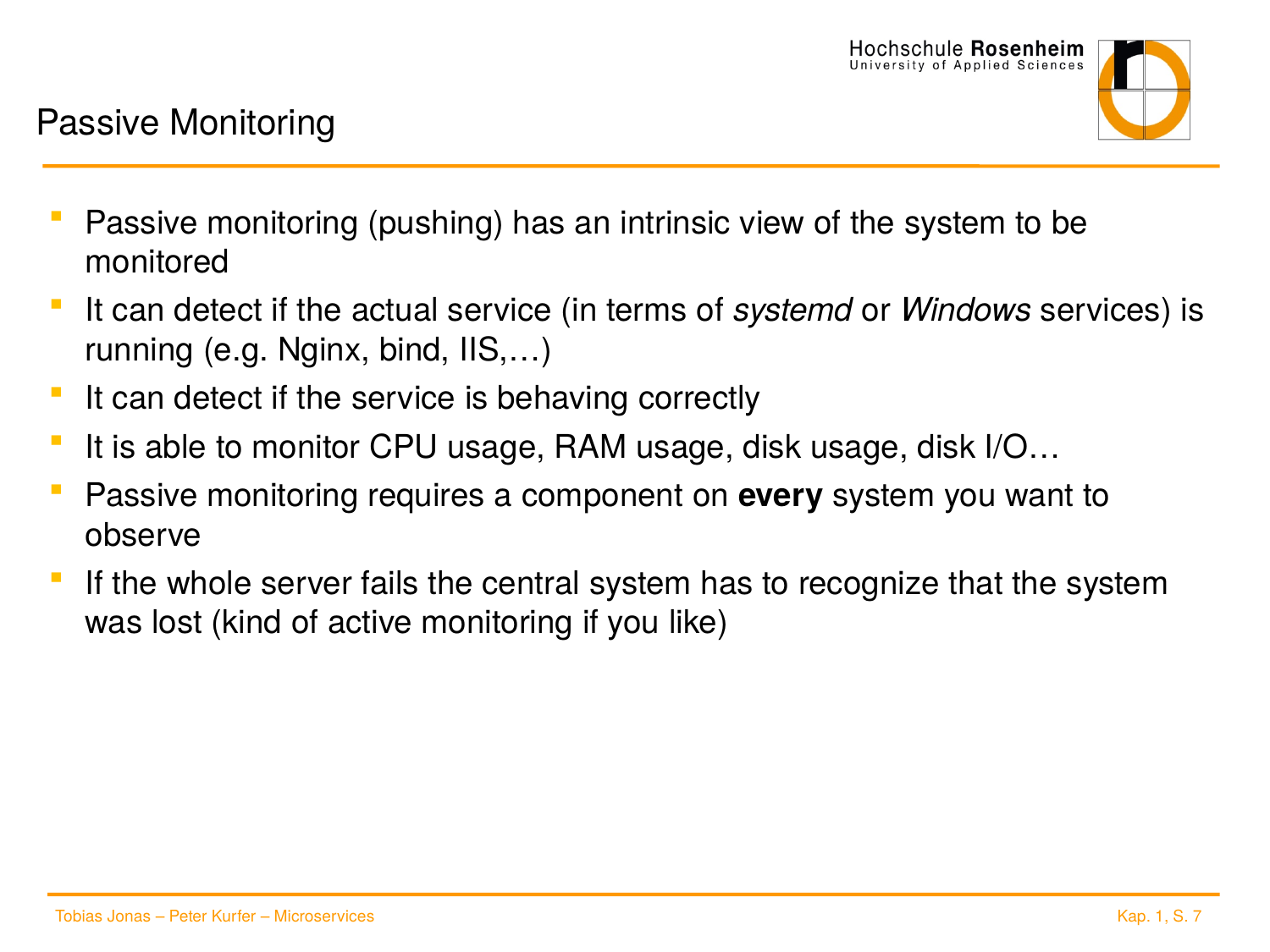

# Passive Monitoring
Passive monitoring (pushing) has an intrinsic view of the system to be monitored
It can detect if the actual service (in terms of systemd or Windows services) is running (e.g. Nginx, bind, IIS,…)
It can detect if the service is behaving correctly
It is able to monitor CPU usage, RAM usage, disk usage, disk I/O…
Passive monitoring requires a component on every system you want to observe
If the whole server fails the central system has to recognize that the system was lost (kind of active monitoring if you like)